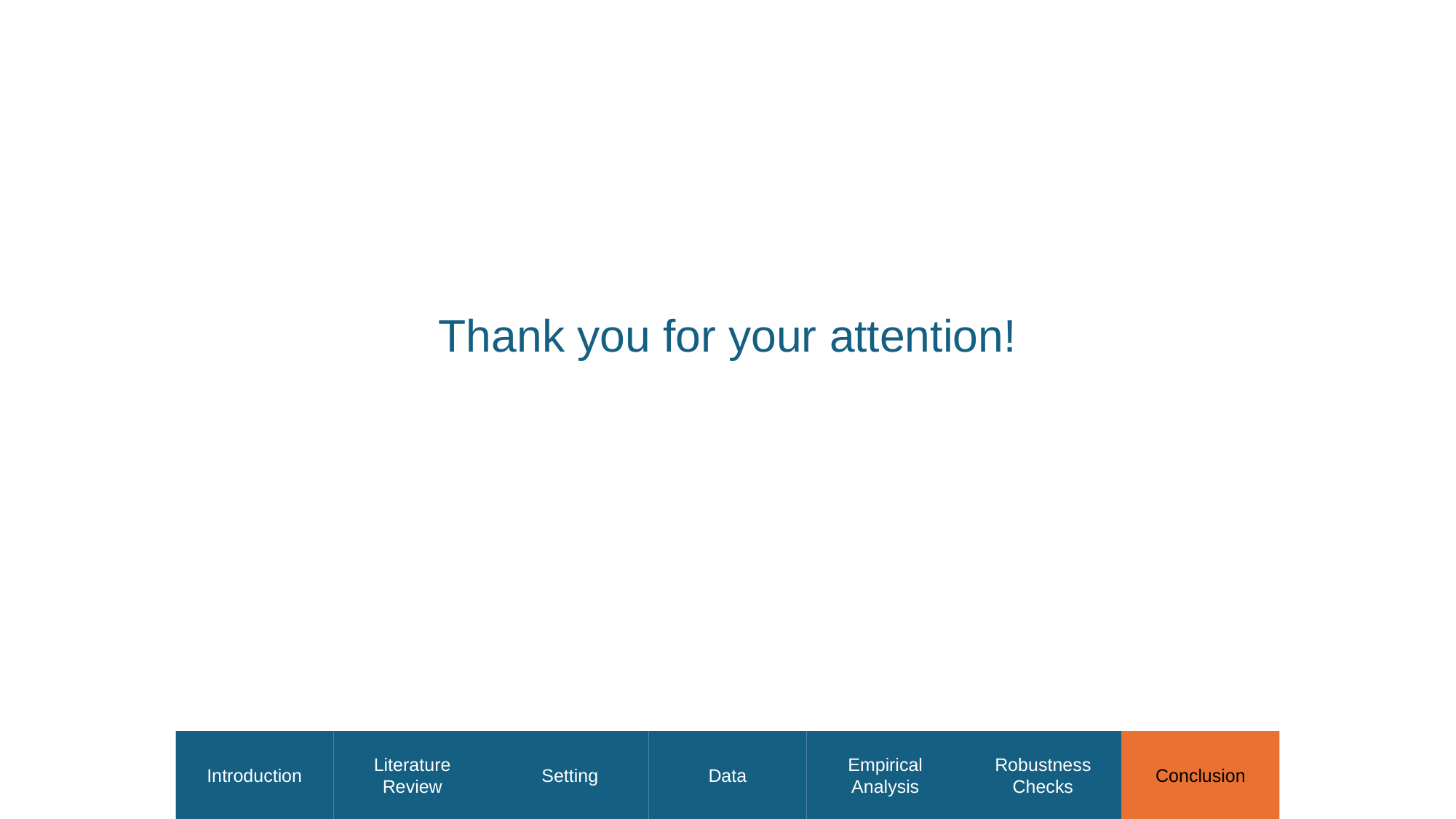

Thank you for your attention!
Introduction
Literature Review
Setting
Data
Empirical Analysis
Robustness Checks
Conclusion